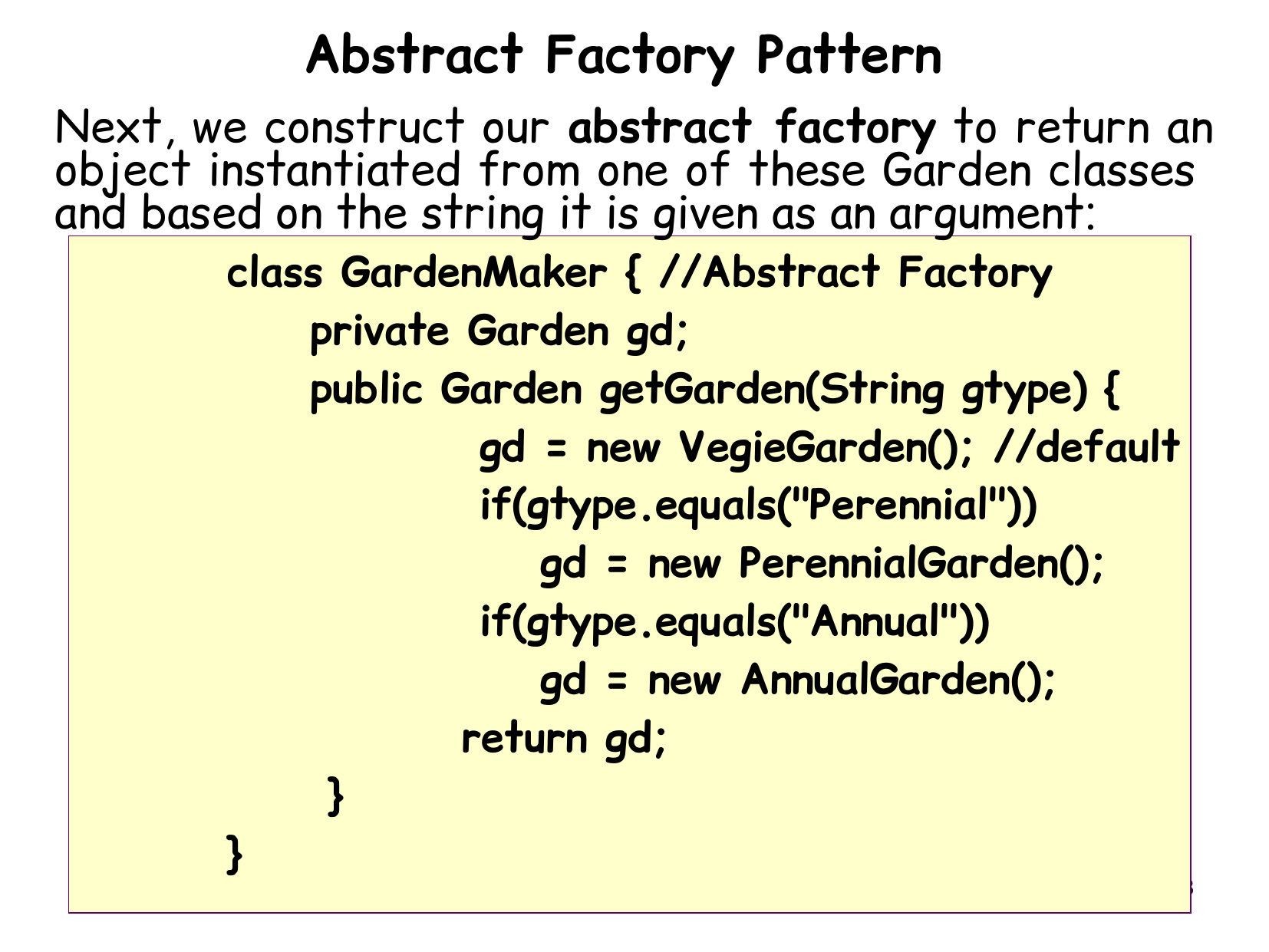

Abstract Factory Pattern
Next, we construct our abstract factory to return an object instantiated from one of these Garden classes  and based on the string it is given as an argument:
class GardenMaker { //Abstract Factory
	   private Garden gd;
	   public Garden getGarden(String gtype) {
		      gd = new VegieGarden(); //default
		      if(gtype.equals("Perennial"))
			   gd = new PerennialGarden();
		      if(gtype.equals("Annual"))
			   gd = new AnnualGarden();
		     return gd;
	    }
}